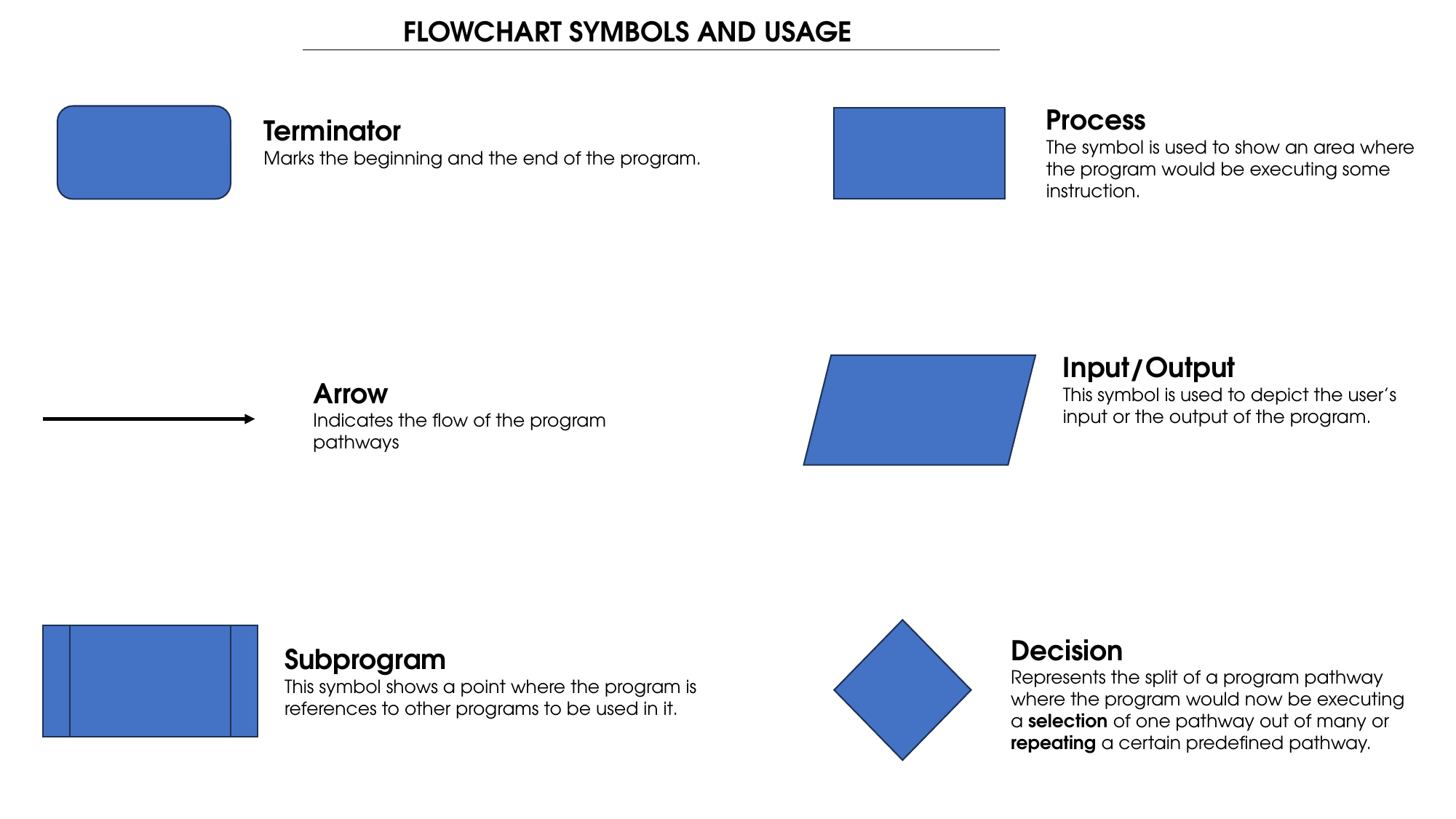

FLOWCHART SYMBOLS AND USAGE
Process
The symbol is used to show an area where the program would be executing some instruction.

Terminator
Marks the beginning and the end of the program.
Input/Output
This symbol is used to depict the user’s input or the output of the program.

Arrow
Indicates the flow of the program pathways

Decision
Represents the split of a program pathway where the program would now be executing a selection of one pathway out of many or repeating a certain predefined pathway.

Subprogram
This symbol shows a point where the program is references to other programs to be used in it.